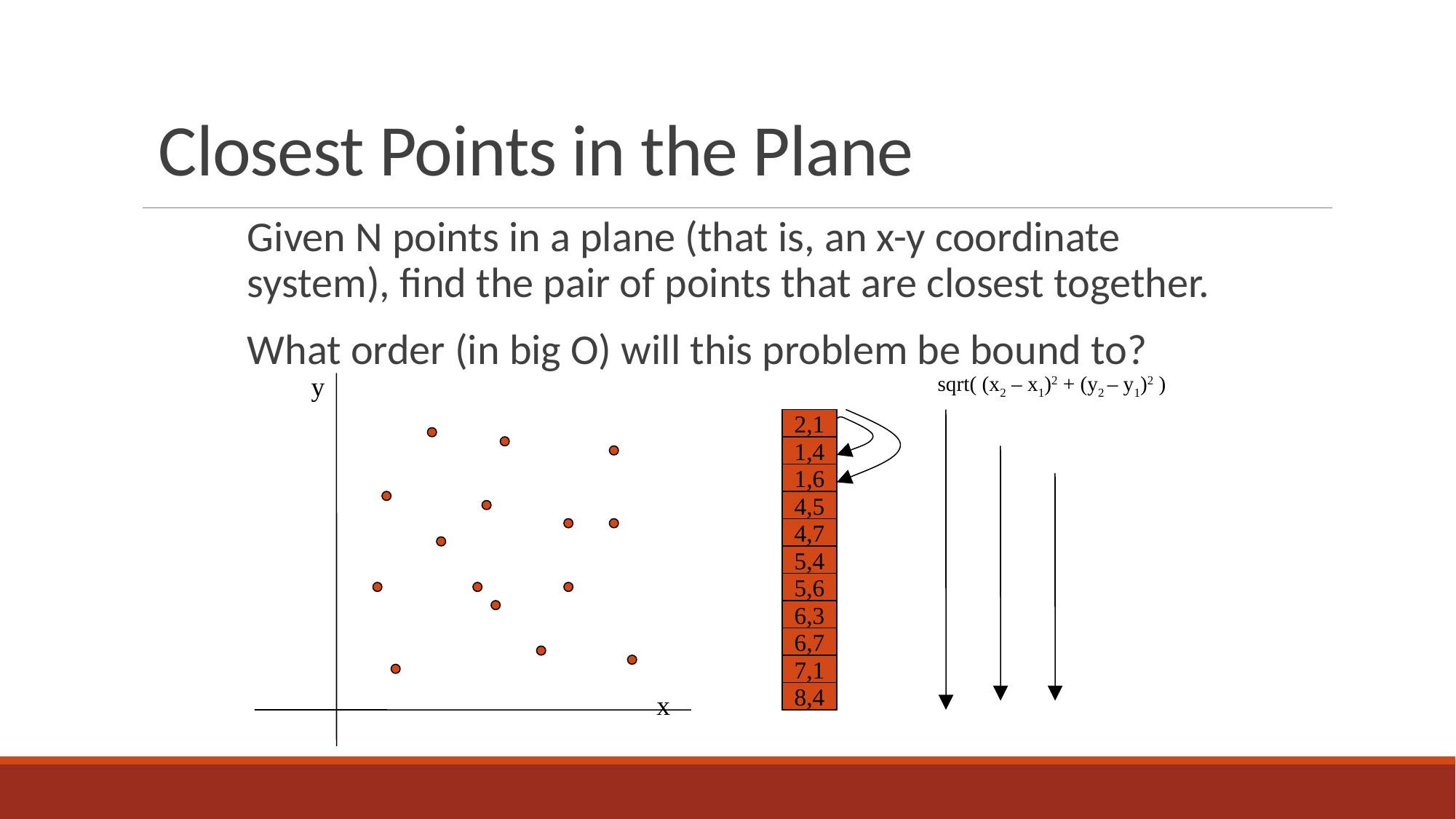

# Closest Points in the Plane
Given N points in a plane (that is, an x-y coordinate system), find the pair of points that are closest together.
What order (in big O) will this problem be bound to?

y
sqrt( (x2 – x1)2 + (y2 – y1)2 )

2,1

1,4

1,6

4,5

4,7

5,4
5,6

6,3
6,7

7,1

x
8,4